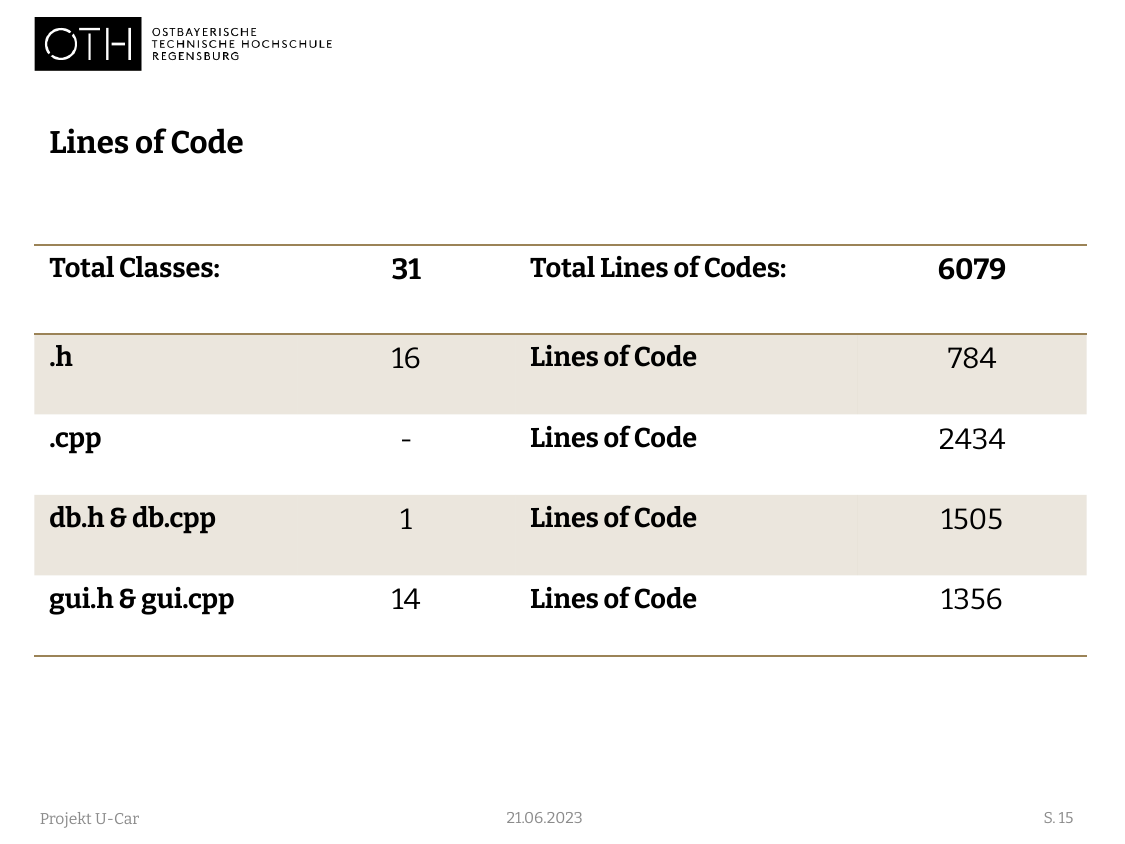

Lines of Code

| Total Classes: | 31 | Total Lines of Codes: | 6079 |
| --- | --- | --- | --- |
| .h | 16 | Lines of Code | 784 |
| .cpp | - | Lines of Code | 2434 |
| db.h & db.cpp | 1 | Lines of Code | 1505 |
| gui.h & gui.cpp | 14 | Lines of Code | 1356 |